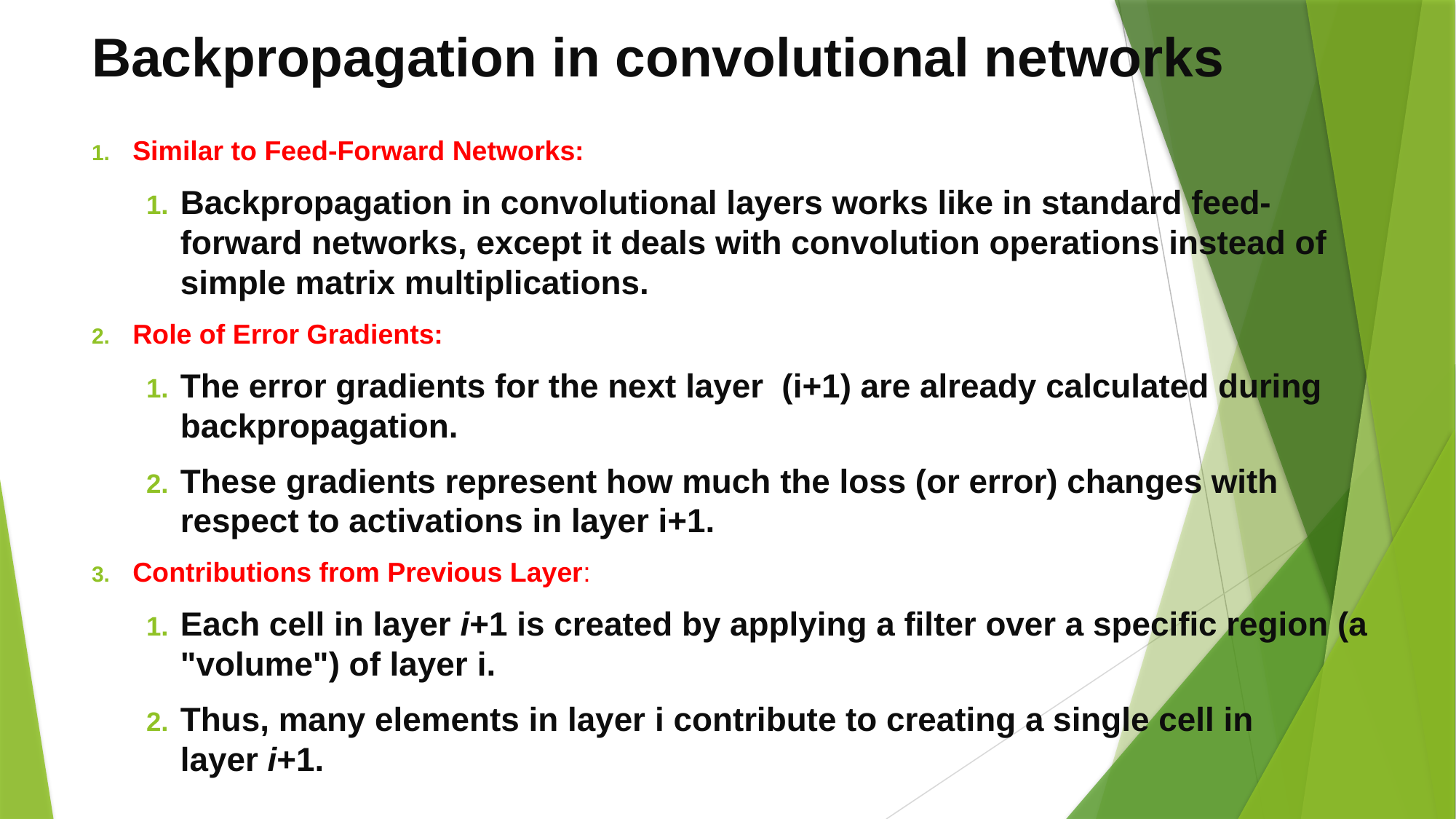

# Backpropagation in convolutional networks
Similar to Feed-Forward Networks:
Backpropagation in convolutional layers works like in standard feed-forward networks, except it deals with convolution operations instead of simple matrix multiplications.
Role of Error Gradients:
The error gradients for the next layer  (i+1) are already calculated during backpropagation.
These gradients represent how much the loss (or error) changes with respect to activations in layer i+1.
Contributions from Previous Layer:
Each cell in layer i+1 is created by applying a filter over a specific region (a "volume") of layer i.
Thus, many elements in layer i contribute to creating a single cell in layer i+1.